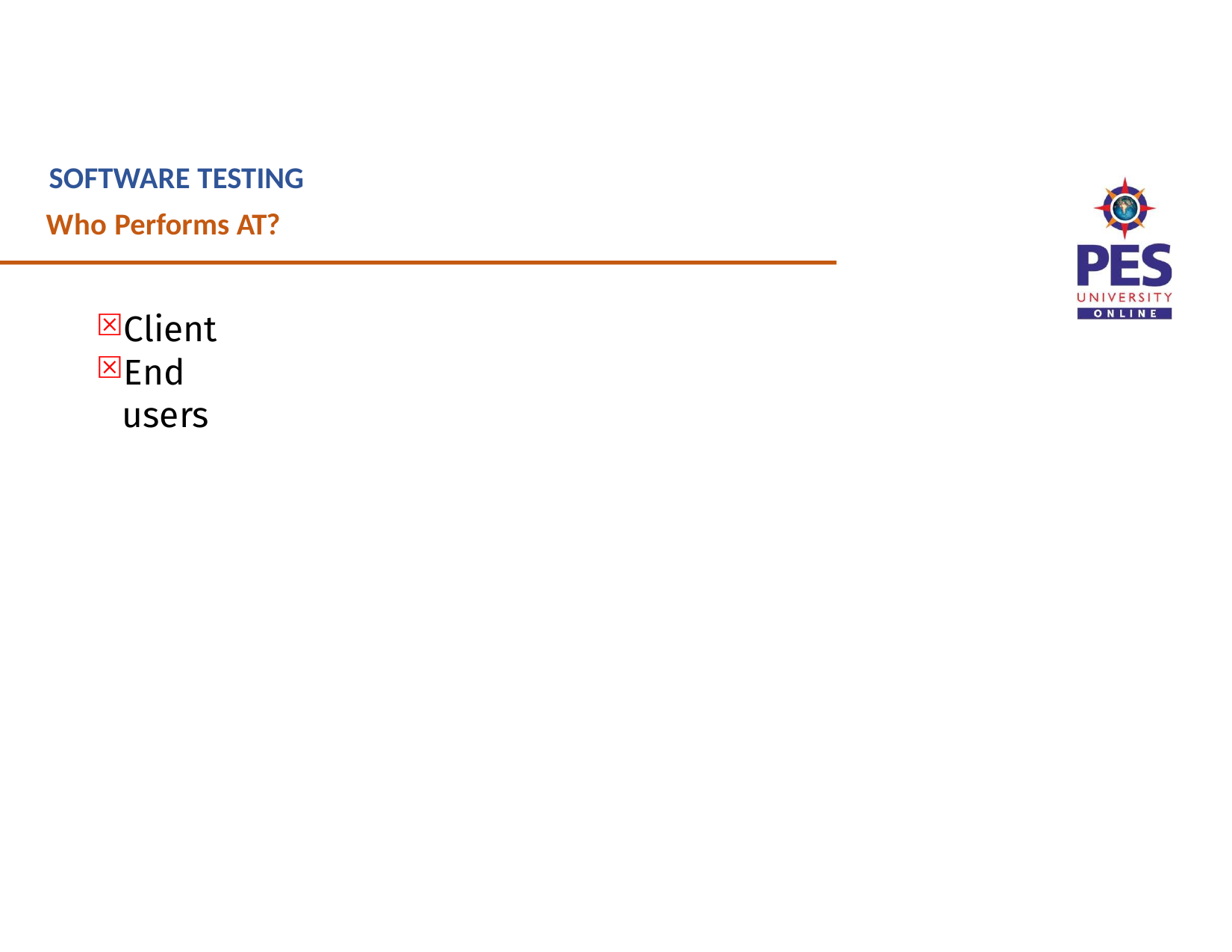

SOFTWARE TESTING
Who Performs AT?

# Client
End users